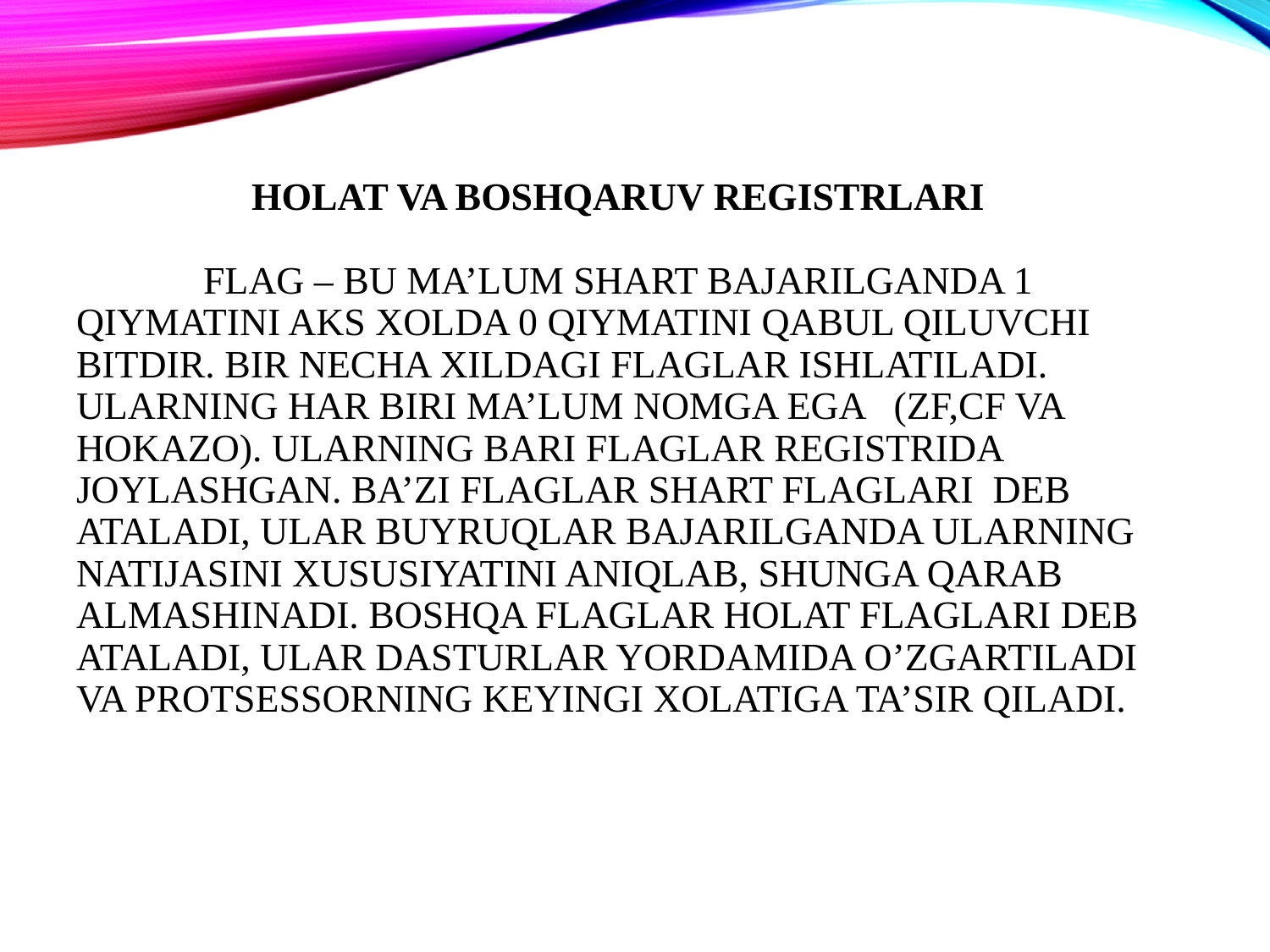

# Holat va boshqaruv registrlari Flag – bu ma’lum shart bajarilganda 1 qiymatini aks xolda 0 qiymatini qabul qiluvchi bitdir. Bir necha xildagi flaglar ishlatiladi. Ularning har biri ma’lum nomga ega   (ZF,CF va hokazo). Ularning bari flaglar registrida joylashgan. Ba’zi flaglar shart flaglari  deb ataladi, ular buyruqlar bajarilganda ularning natijasini xususiyatini aniqlab, shunga qarab almashinadi. Boshqa flaglar holat flaglari deb ataladi, ular dasturlar yordamida o’zgartiladi va protsessorning keyingi xolatiga ta’sir qiladi.